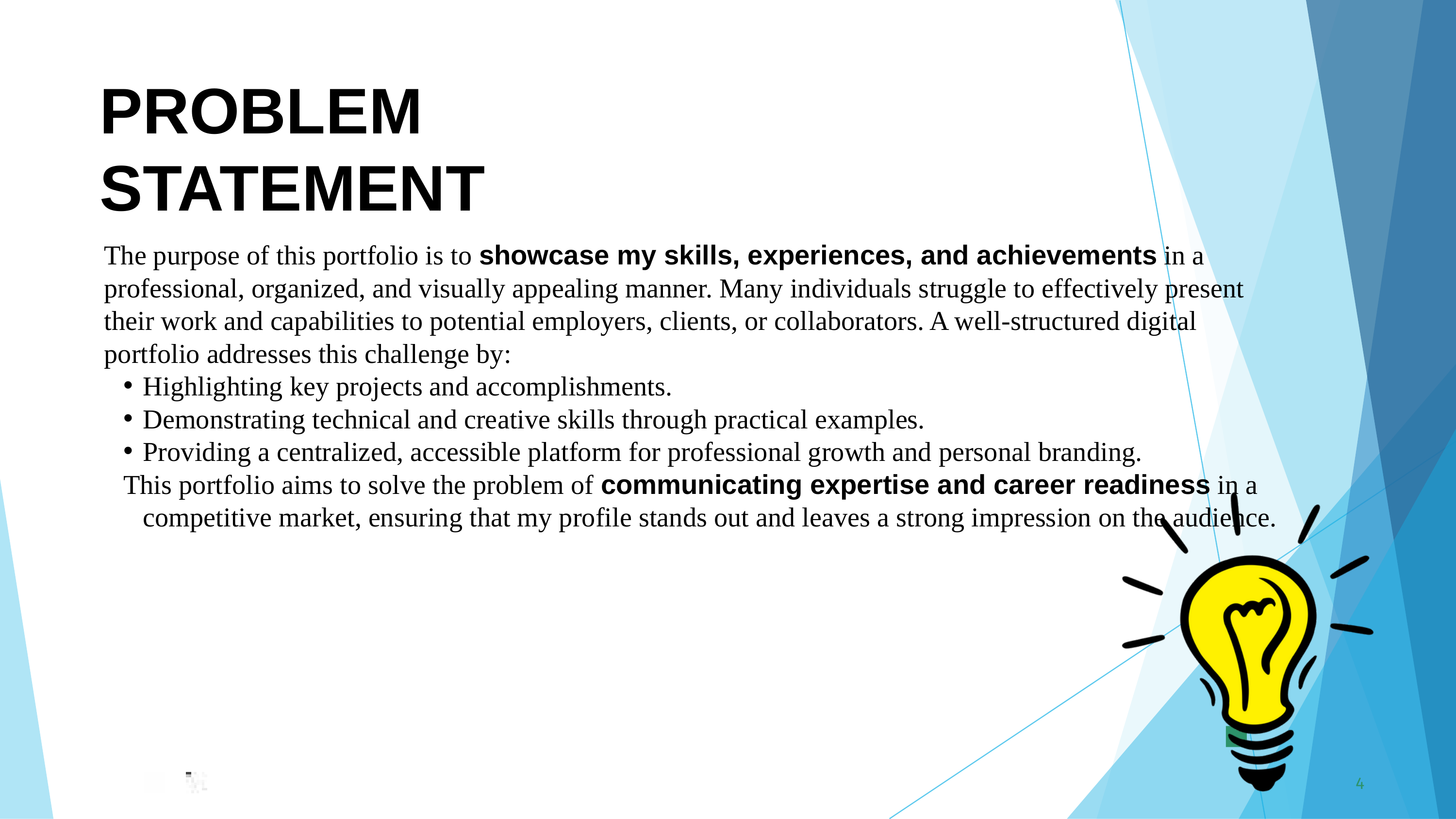

PROBLEM	STATEMENT

The purpose of this portfolio is to showcase my skills, experiences, and achievements in a professional, organized, and visually appealing manner. Many individuals struggle to effectively present their work and capabilities to potential employers, clients, or collaborators. A well-structured digital portfolio addresses this challenge by:
Highlighting key projects and accomplishments.
Demonstrating technical and creative skills through practical examples.
Providing a centralized, accessible platform for professional growth and personal branding.
This portfolio aims to solve the problem of communicating expertise and career readiness in a competitive market, ensuring that my profile stands out and leaves a strong impression on the audience.

4